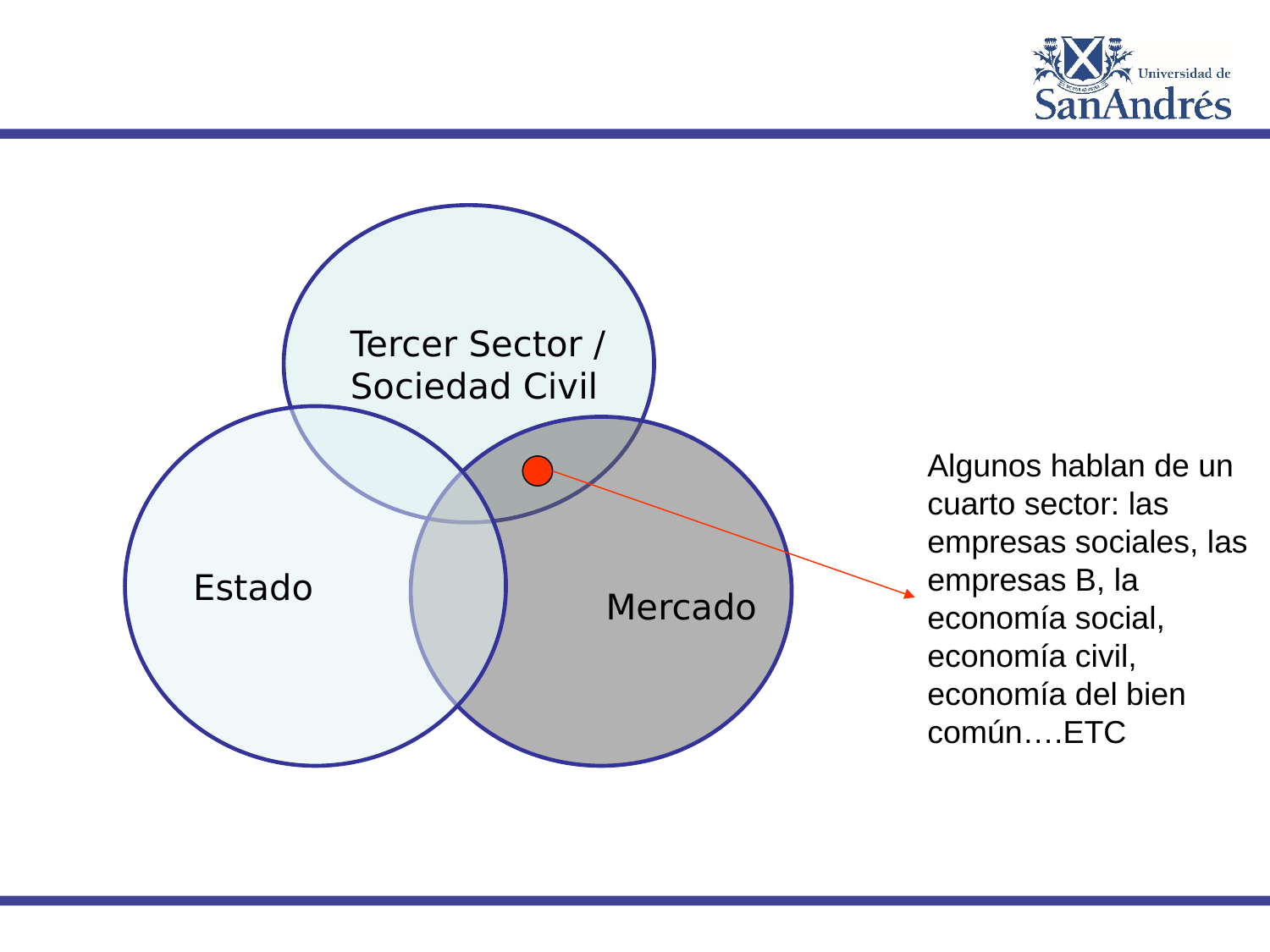

Tercer Sector /
Sociedad Civil
Estado
	Mercado
Algunos hablan de un cuarto sector: las empresas sociales, las empresas B, la economía social, economía civil, economía del bien común….ETC